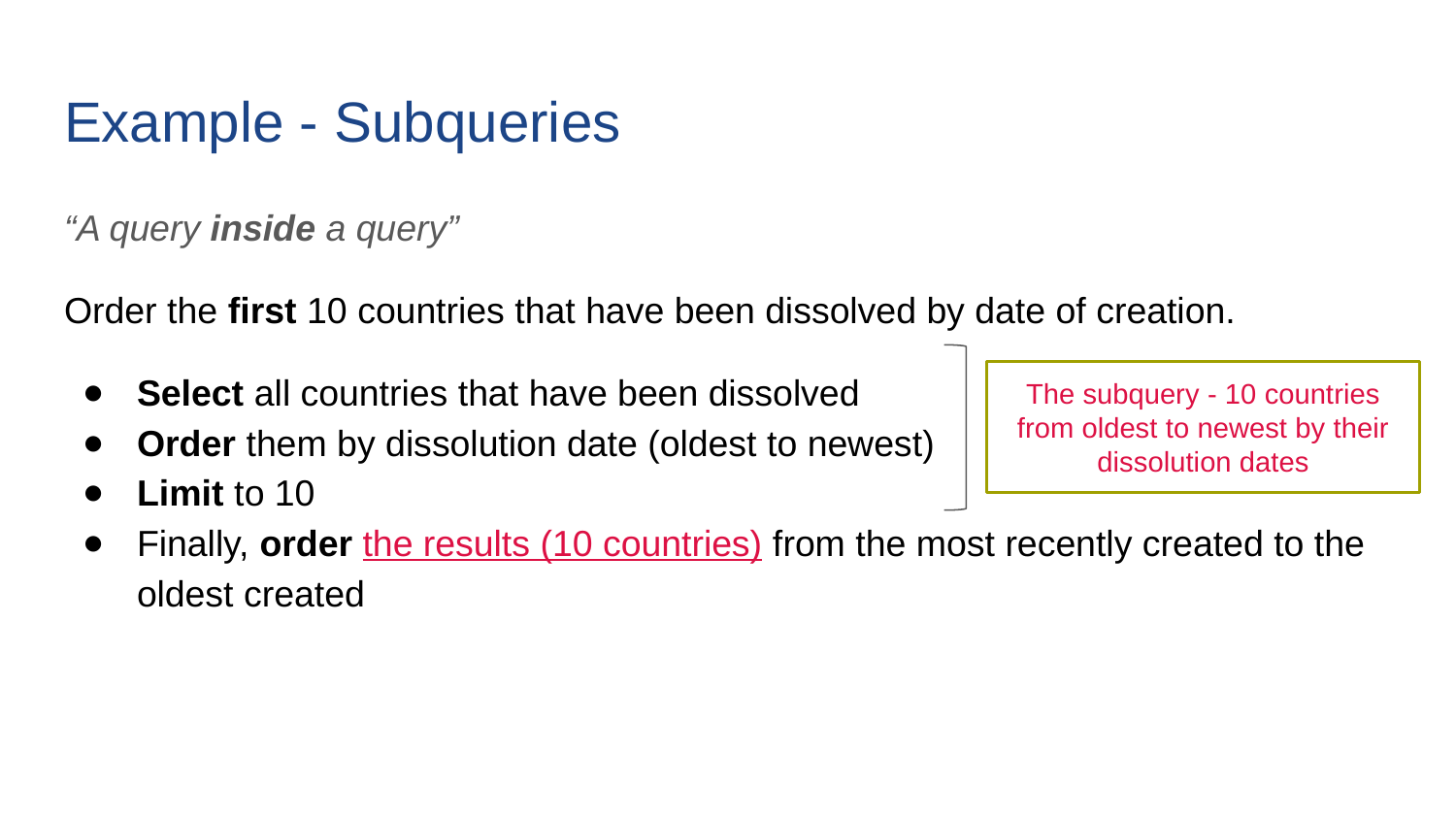

# Example - Subqueries
“A query inside a query”
Order the first 10 countries that have been dissolved by date of creation.
Select all countries that have been dissolved
Order them by dissolution date (oldest to newest)
Limit to 10
Finally, order the results (10 countries) from the most recently created to the oldest created

The subquery - 10 countries from oldest to newest by their dissolution dates